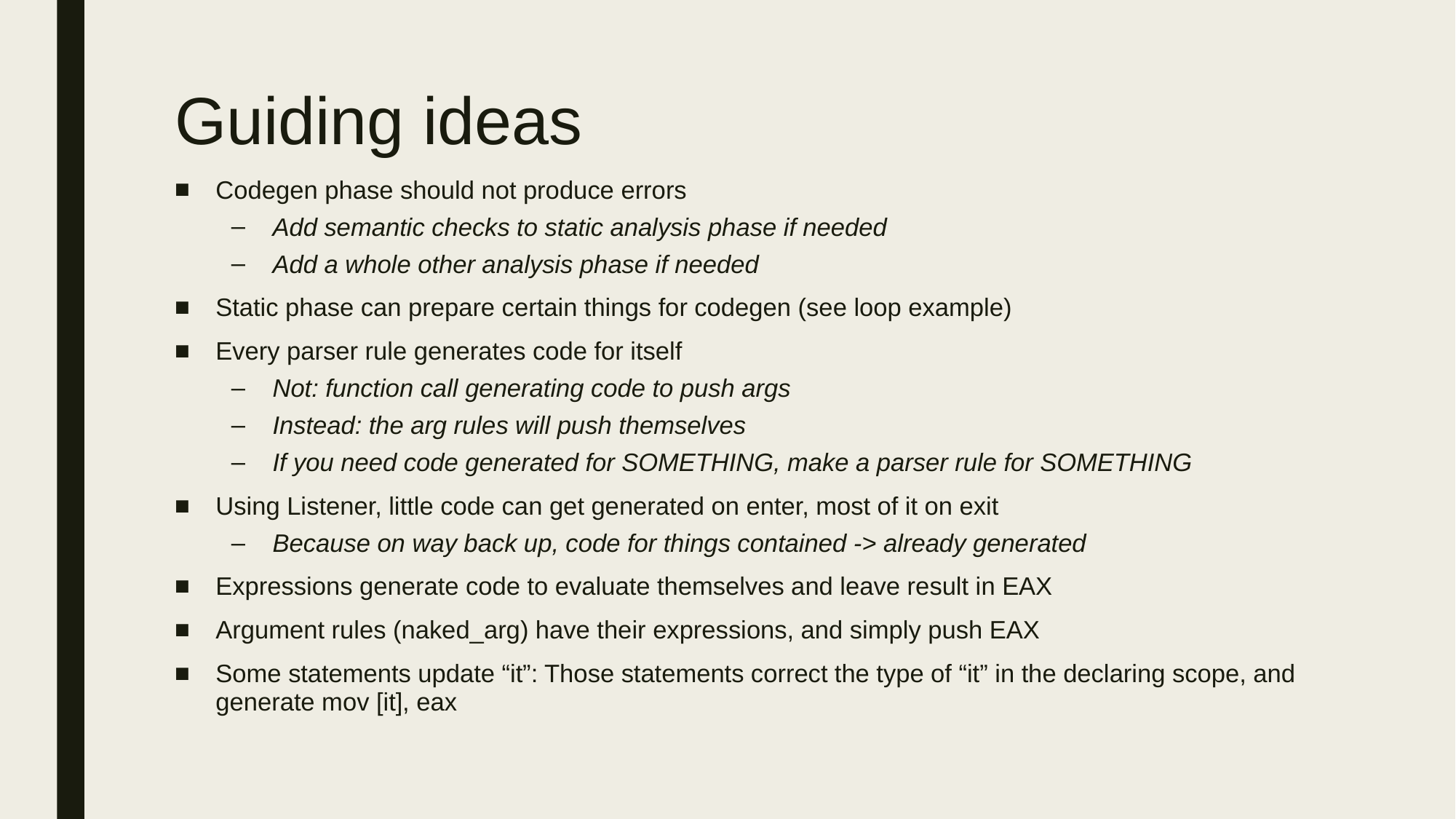

# Guiding ideas
Codegen phase should not produce errors
Add semantic checks to static analysis phase if needed
Add a whole other analysis phase if needed
Static phase can prepare certain things for codegen (see loop example)
Every parser rule generates code for itself
Not: function call generating code to push args
Instead: the arg rules will push themselves
If you need code generated for SOMETHING, make a parser rule for SOMETHING
Using Listener, little code can get generated on enter, most of it on exit
Because on way back up, code for things contained -> already generated
Expressions generate code to evaluate themselves and leave result in EAX
Argument rules (naked_arg) have their expressions, and simply push EAX
Some statements update “it”: Those statements correct the type of “it” in the declaring scope, and generate mov [it], eax